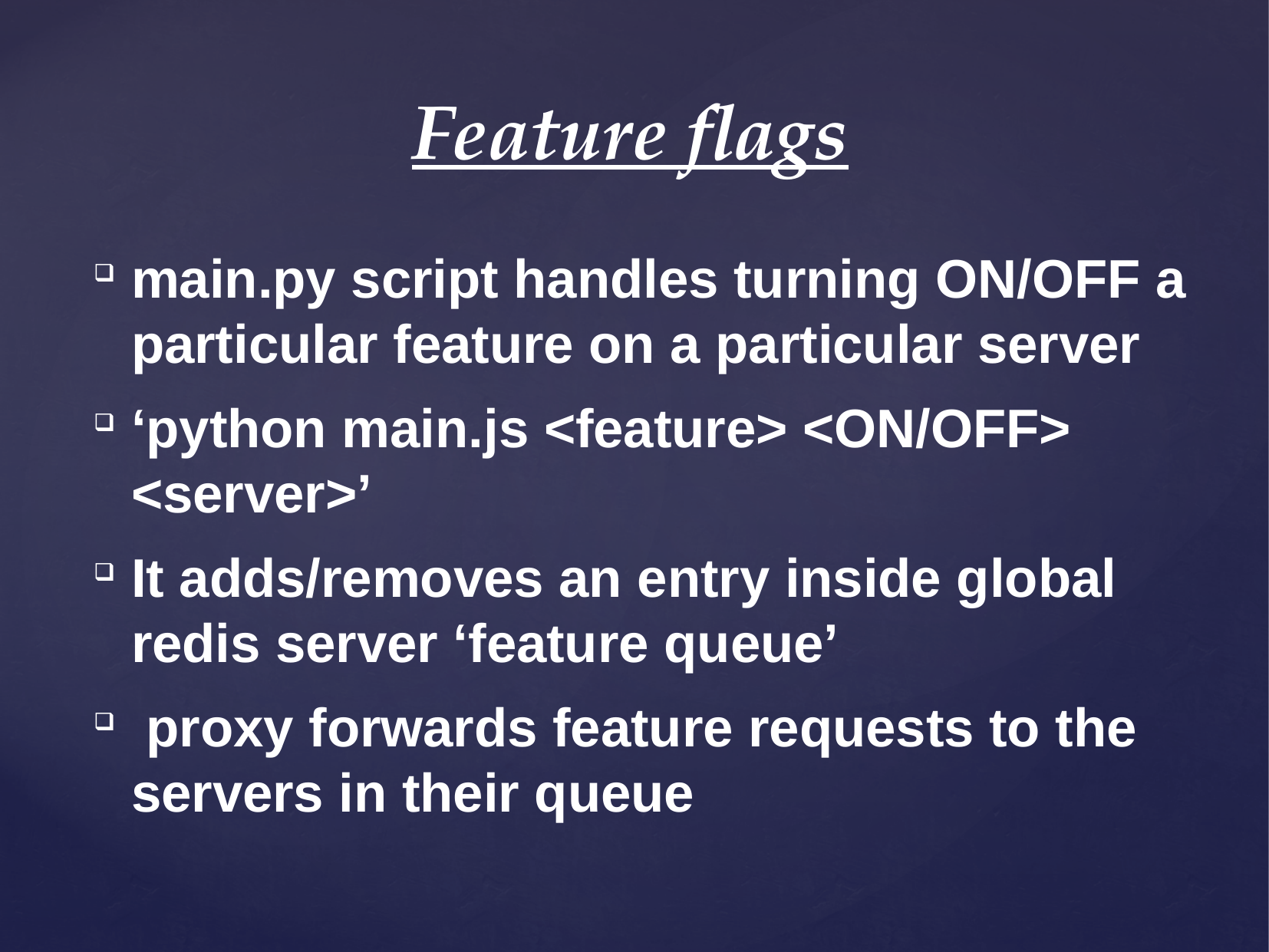

# Feature flags
main.py script handles turning ON/OFF a particular feature on a particular server
‘python main.js <feature> <ON/OFF> <server>’
It adds/removes an entry inside global redis server ‘feature queue’
 proxy forwards feature requests to the servers in their queue